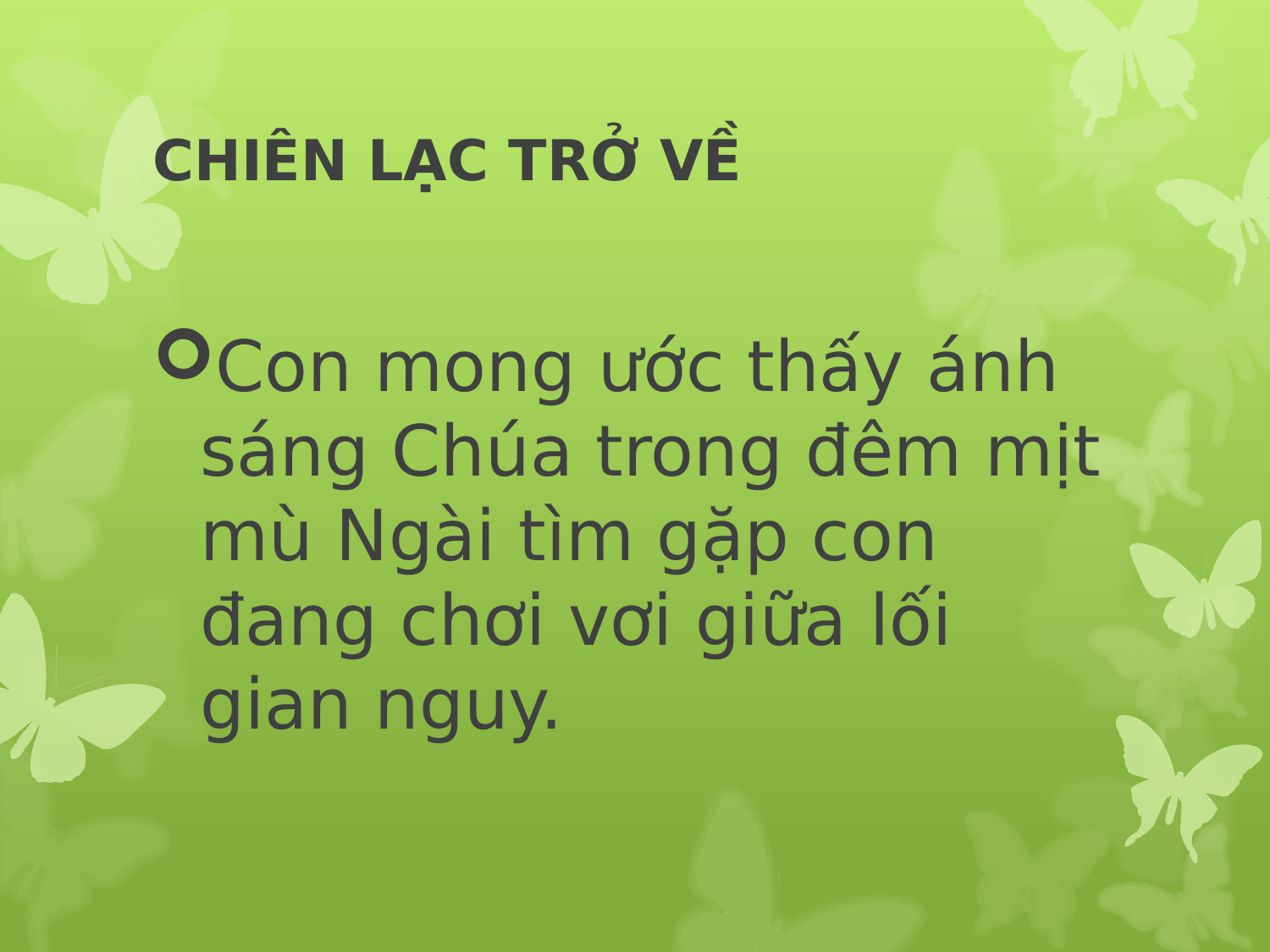

# CHIÊN LẠC TRỞ VỀ
Con mong ước thấy ánh sáng Chúa trong đêm mịt mù Ngài tìm gặp con đang chơi vơi giữa lối gian nguy.